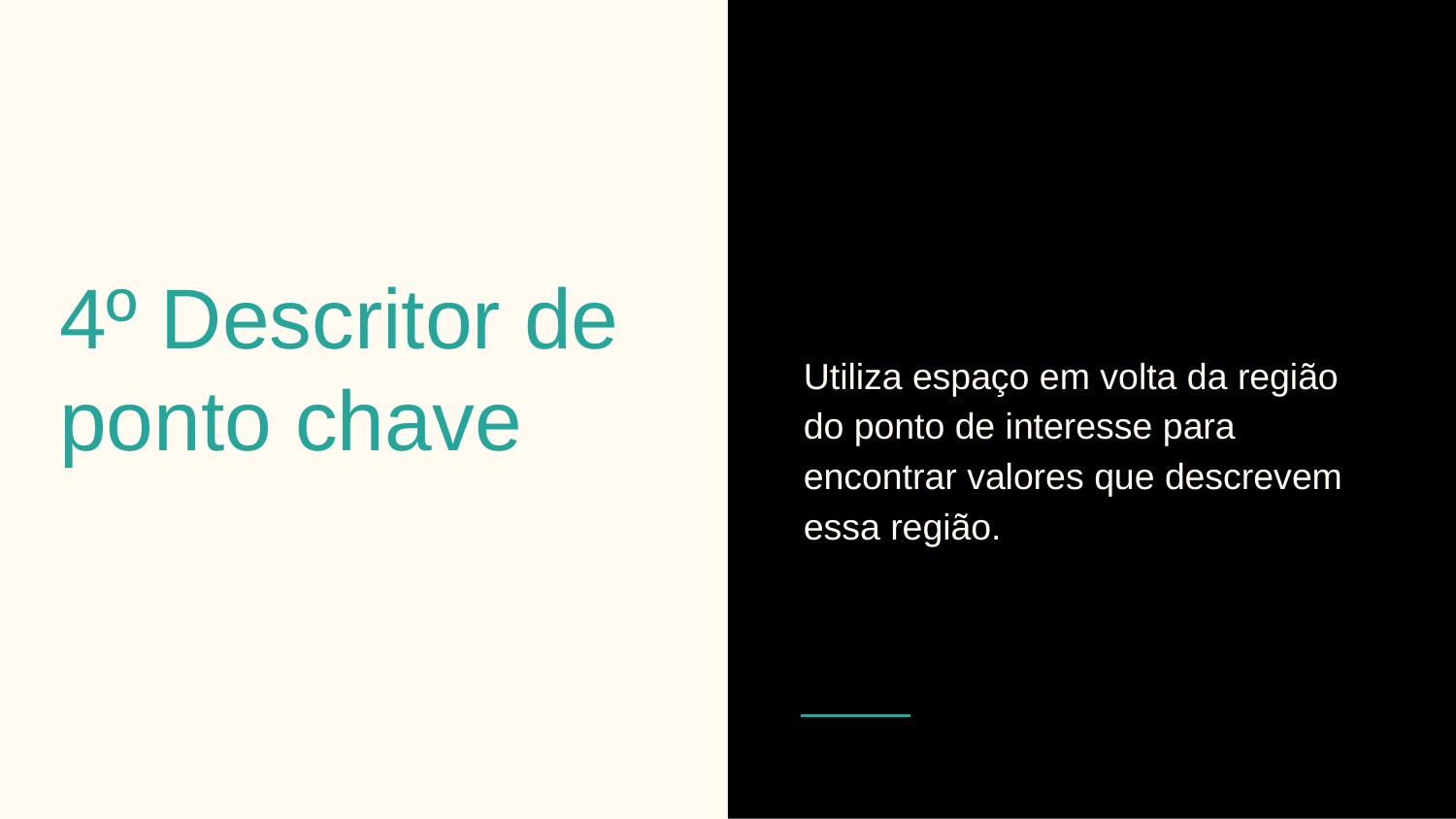

Utiliza espaço em volta da região do ponto de interesse para encontrar valores que descrevem essa região.
# 4º Descritor de ponto chave